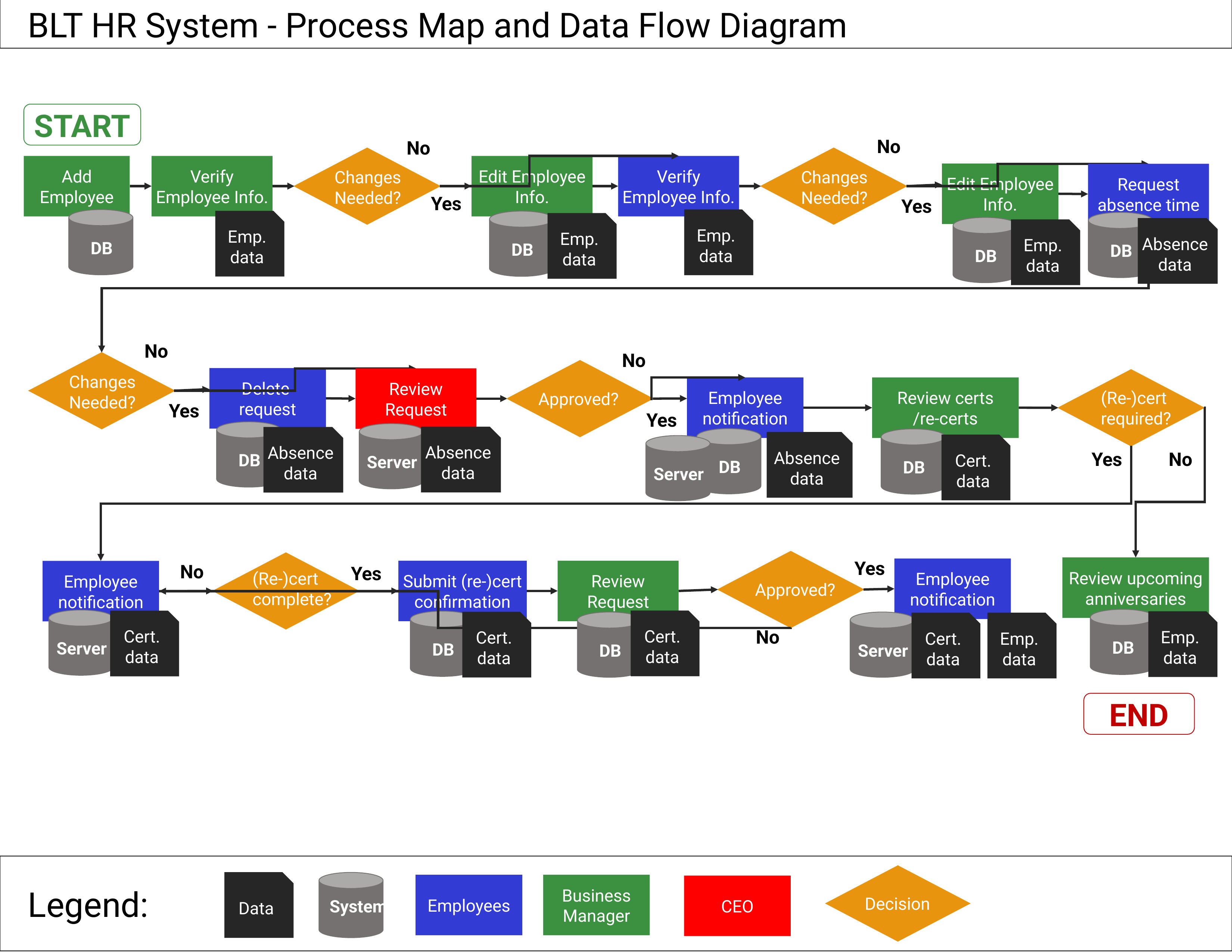

BLT HR System - Process Map and Data Flow Diagram
START
No
No

Changes Needed?

Changes Needed?
Edit Employee Info.
Verify Employee Info.
Add Employee
Verify Employee Info.
Edit Employee Info.
Request absence time
Yes
Yes

DB
Emp. data

DB
Emp. data

DB
Emp. data

DB
Absence data
Emp. data
No
No

Changes Needed?

Approved?
Delete
request
Review Request

(Re-)cert required?
Employee notification
Review certs
/re-certs
Yes
Yes

DB

Server
Absence data
Absence data

DB

DB
Absence data
Cert. data

Server
Yes
No

Approved?

(Re-)cert complete?
Yes
No
Review upcoming anniversaries
Employee notification
Yes
Submit (re-)cert confirmation
Review Request
Employee notification

DB

Server
Cert. data
Cert. data

DB
Emp. data

DB

Server
Cert. data
Cert. data
Emp. data
No
END
   Legend:

Decision

System
Data
Employees
Business Manager
CEO